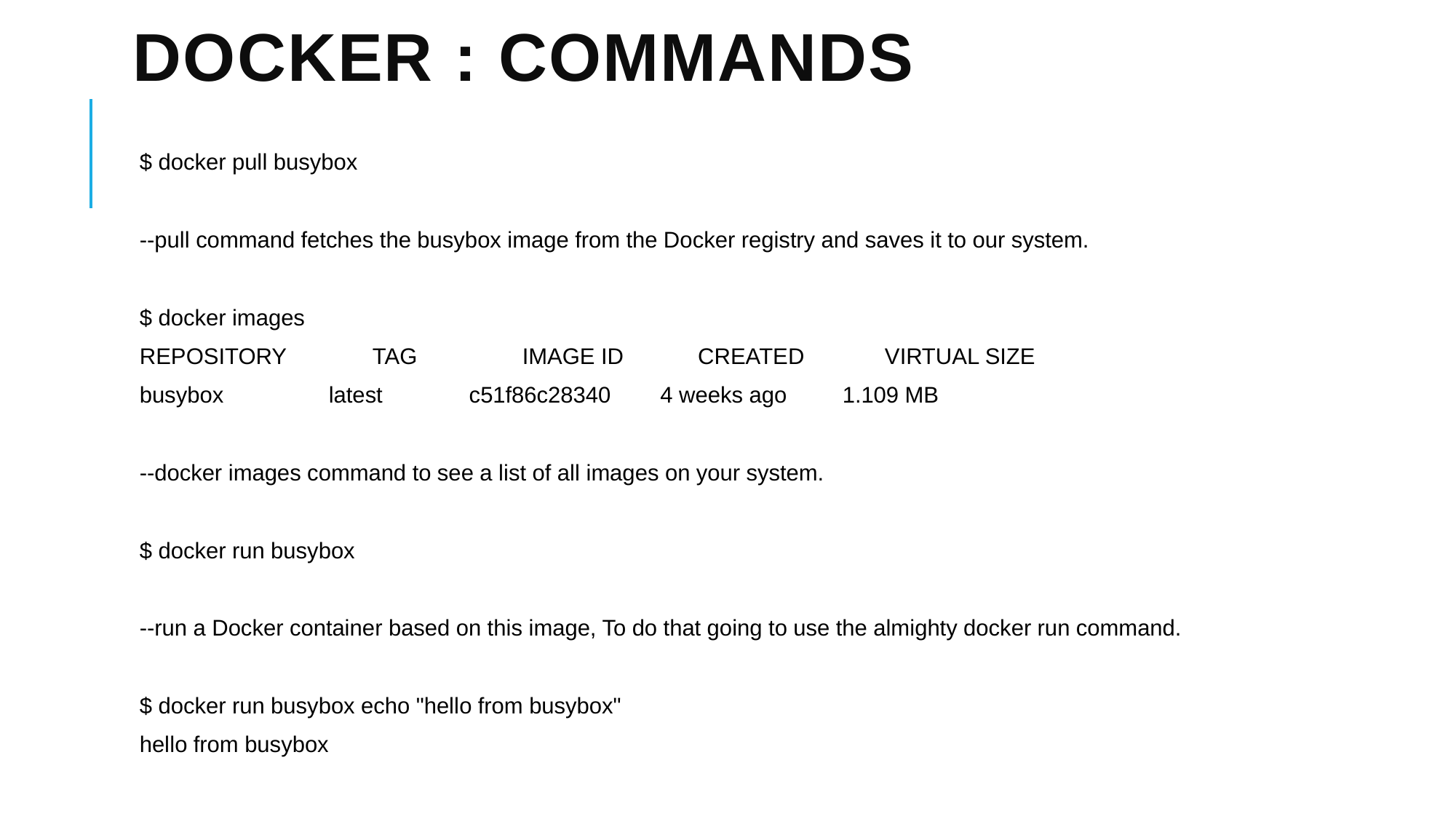

# docker : commands
$ docker pull busybox

--pull command fetches the busybox image from the Docker registry and saves it to our system.

$ docker images
REPOSITORY              TAG                 IMAGE ID            CREATED             VIRTUAL SIZE
busybox                 latest              c51f86c28340        4 weeks ago         1.109 MB

--docker images command to see a list of all images on your system.

$ docker run busybox

--run a Docker container based on this image, To do that going to use the almighty docker run command.

$ docker run busybox echo "hello from busybox"
hello from busybox